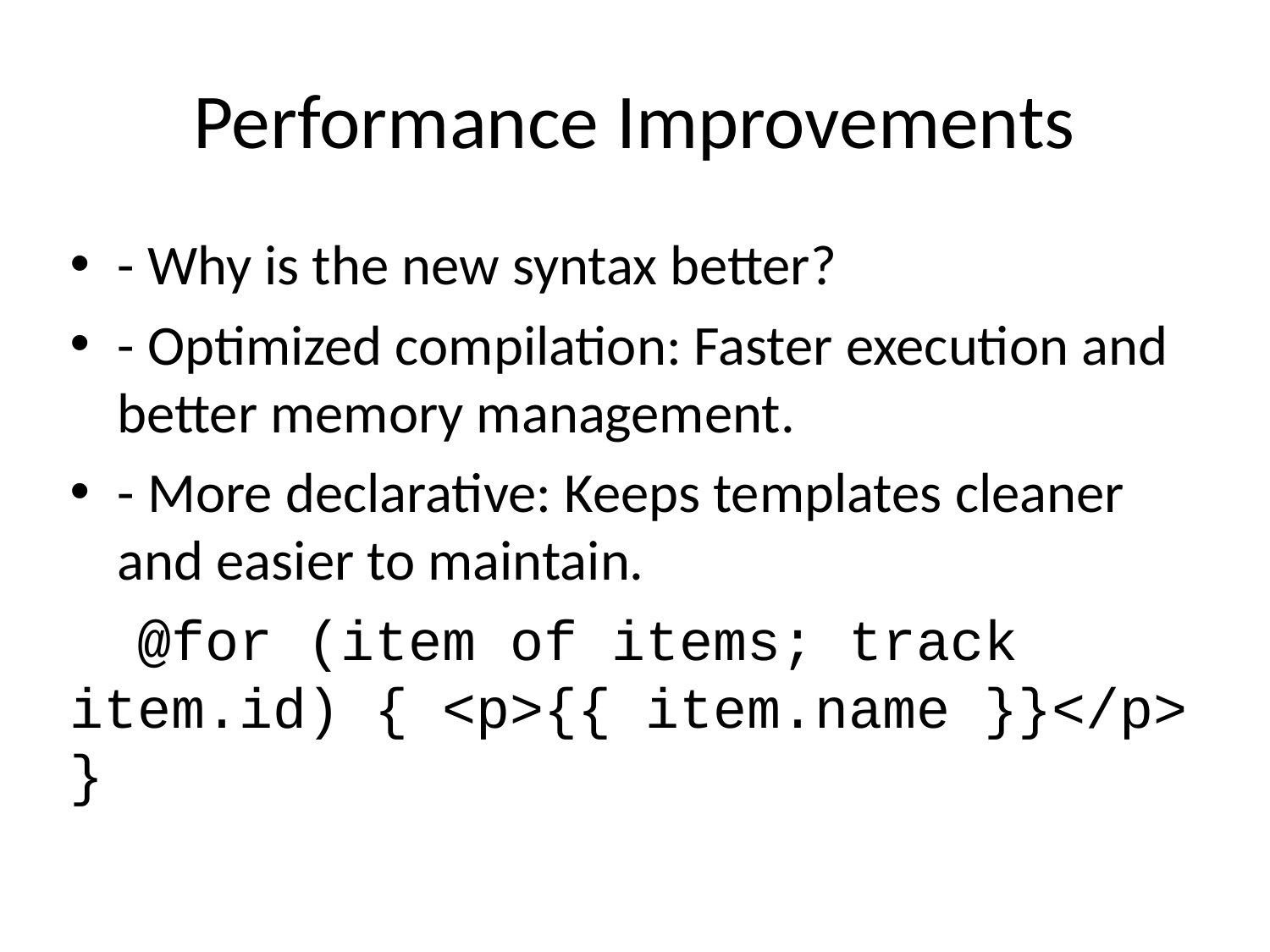

# Performance Improvements
- Why is the new syntax better?
- Optimized compilation: Faster execution and better memory management.
- More declarative: Keeps templates cleaner and easier to maintain.
  @for (item of items; track item.id) { <p>{{ item.name }}</p> }